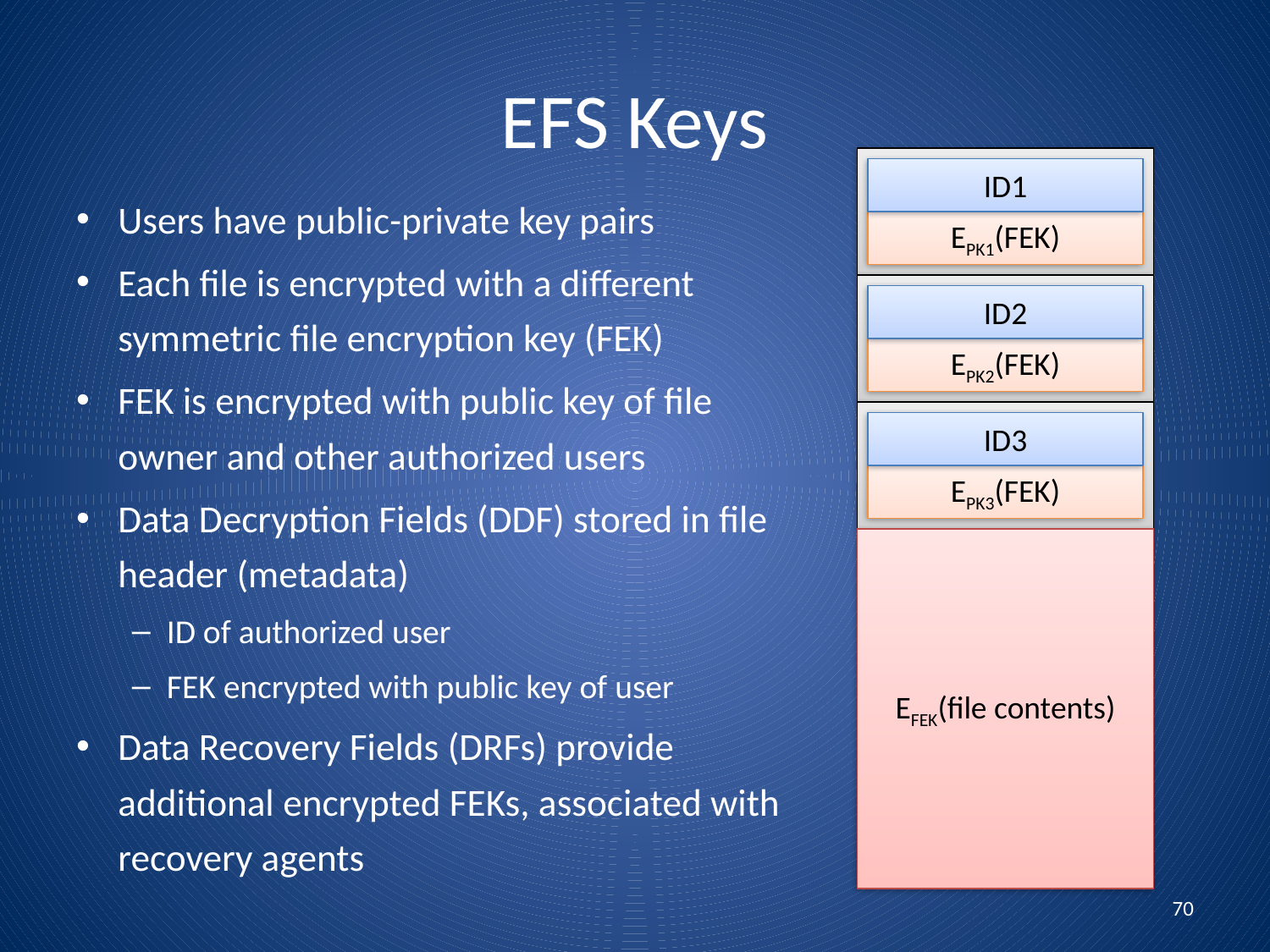

# EFS Keys

ID1
EPK1(FEK)
Users have public-private key pairs
Each file is encrypted with a different symmetric file encryption key (FEK)
FEK is encrypted with public key of file owner and other authorized users
Data Decryption Fields (DDF) stored in file header (metadata)
ID of authorized user
FEK encrypted with public key of user
Data Recovery Fields (DRFs) provide additional encrypted FEKs, associated with recovery agents

ID2
EPK2(FEK)

ID3
EPK3(FEK)
EFEK(file contents)
70